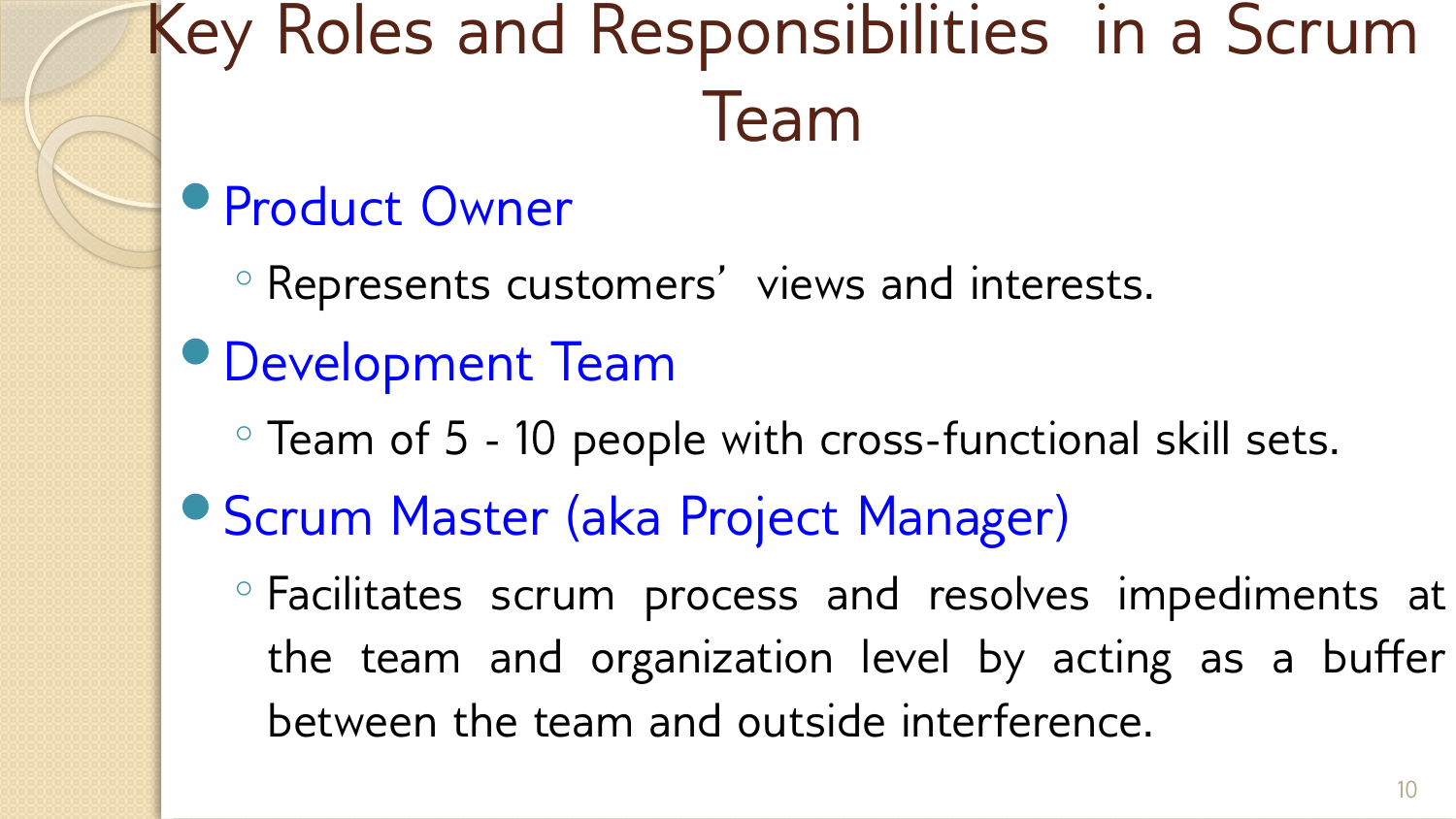

# Key Roles and Responsibilities  in a Scrum Team
Product Owner
Represents customers’  views and interests.
Development Team
Team of 5 - 10 people with cross-functional skill sets.
Scrum Master (aka Project Manager)
Facilitates scrum process and resolves impediments at the team and organization level by acting as a buffer between the team and outside interference.
10